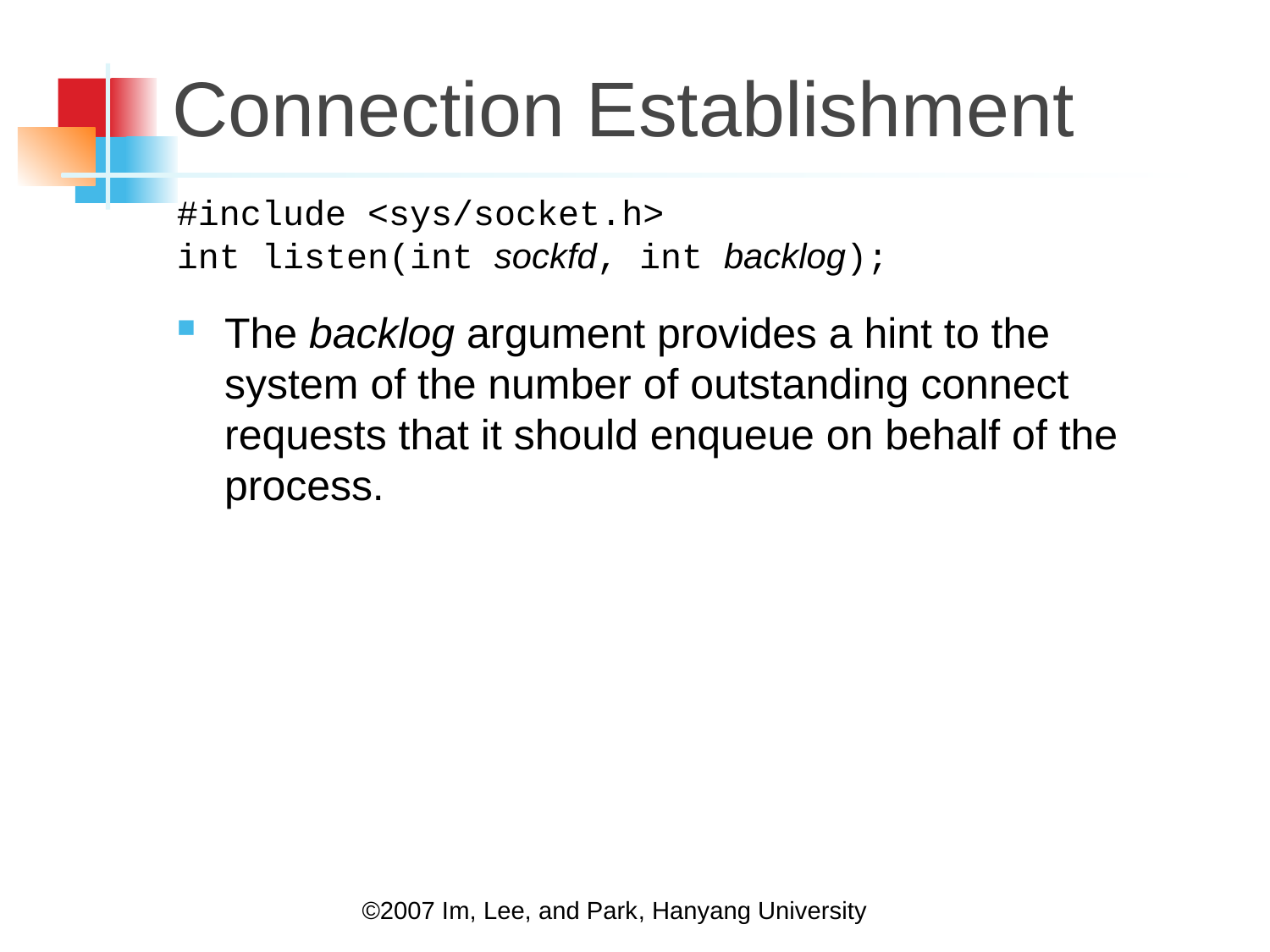

# Connection Establishment
#include <sys/socket.h>
int listen(int sockfd, int backlog);

The backlog argument provides a hint to the system of the number of outstanding connect requests that it should enqueue on behalf of the process.
©2007 Im, Lee, and Park, Hanyang University